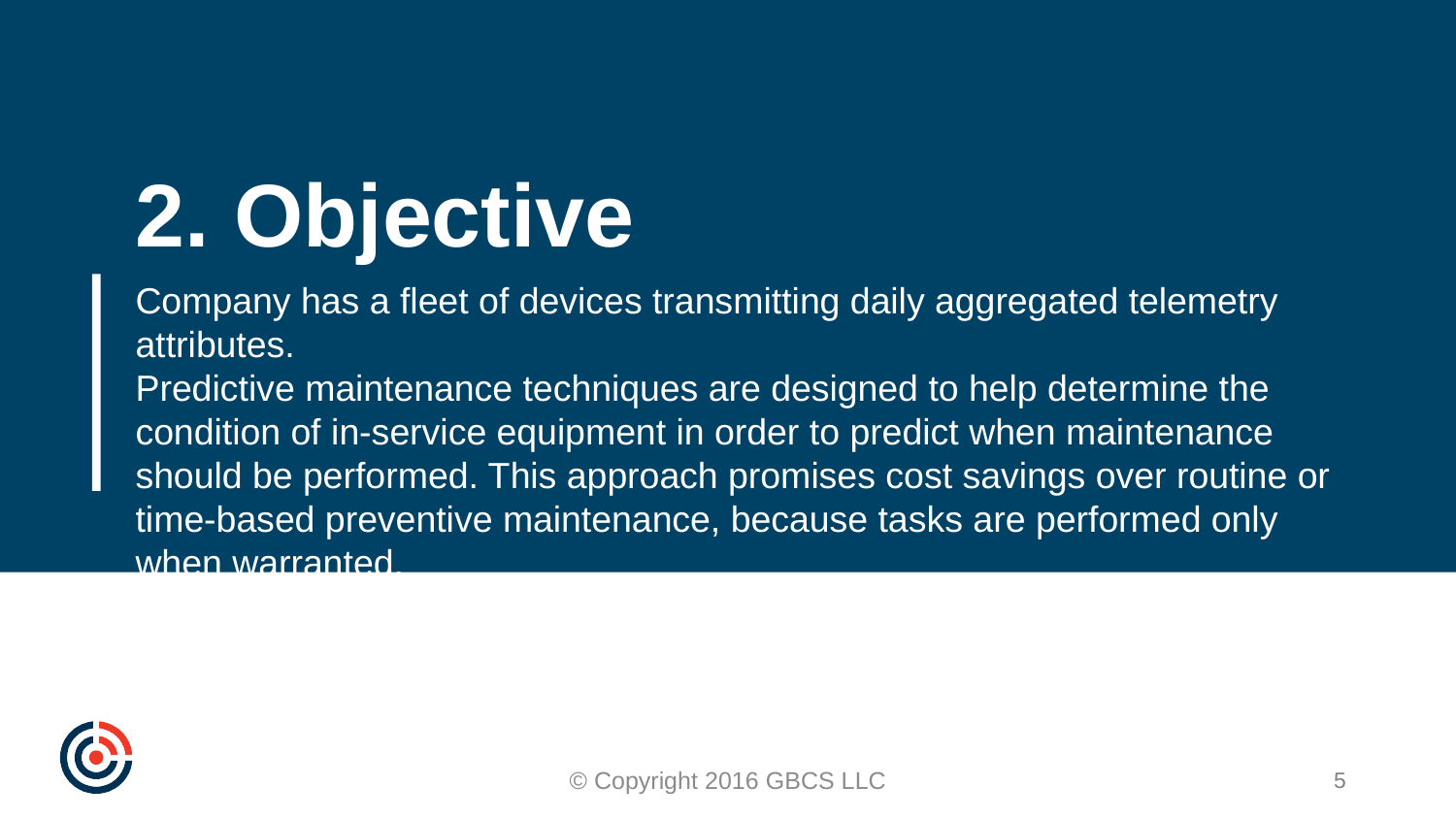

2. Objective
Company has a fleet of devices transmitting daily aggregated telemetry attributes.
Predictive maintenance techniques are designed to help determine the condition of in-service equipment in order to predict when maintenance should be performed. This approach promises cost savings over routine or time-based preventive maintenance, because tasks are performed only when warranted.